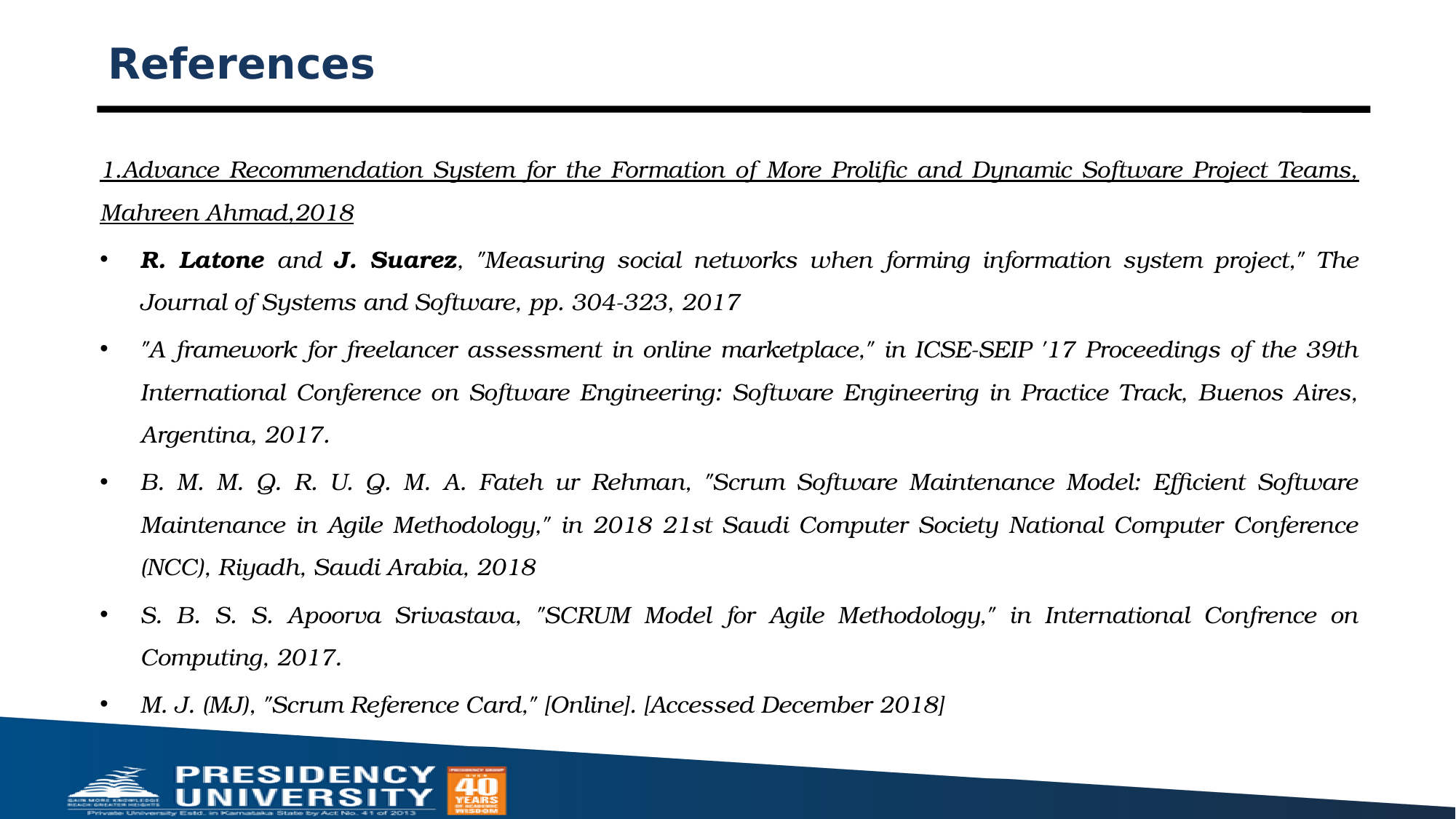

# References
1.Advance Recommendation System for the Formation of More Prolific and Dynamic Software Project Teams, Mahreen Ahmad,2018
R. Latone and J. Suarez, "Measuring social networks when forming information system project," The Journal of Systems and Software, pp. 304-323, 2017
"A framework for freelancer assessment in online marketplace," in ICSE-SEIP '17 Proceedings of the 39th International Conference on Software Engineering: Software Engineering in Practice Track, Buenos Aires, Argentina, 2017.
B. M. M. Q. R. U. Q. M. A. Fateh ur Rehman, "Scrum Software Maintenance Model: Efficient Software Maintenance in Agile Methodology," in 2018 21st Saudi Computer Society National Computer Conference (NCC), Riyadh, Saudi Arabia, 2018
S. B. S. S. Apoorva Srivastava, "SCRUM Model for Agile Methodology," in International Confrence on Computing, 2017.
M. J. (MJ), "Scrum Reference Card," [Online]. [Accessed December 2018]